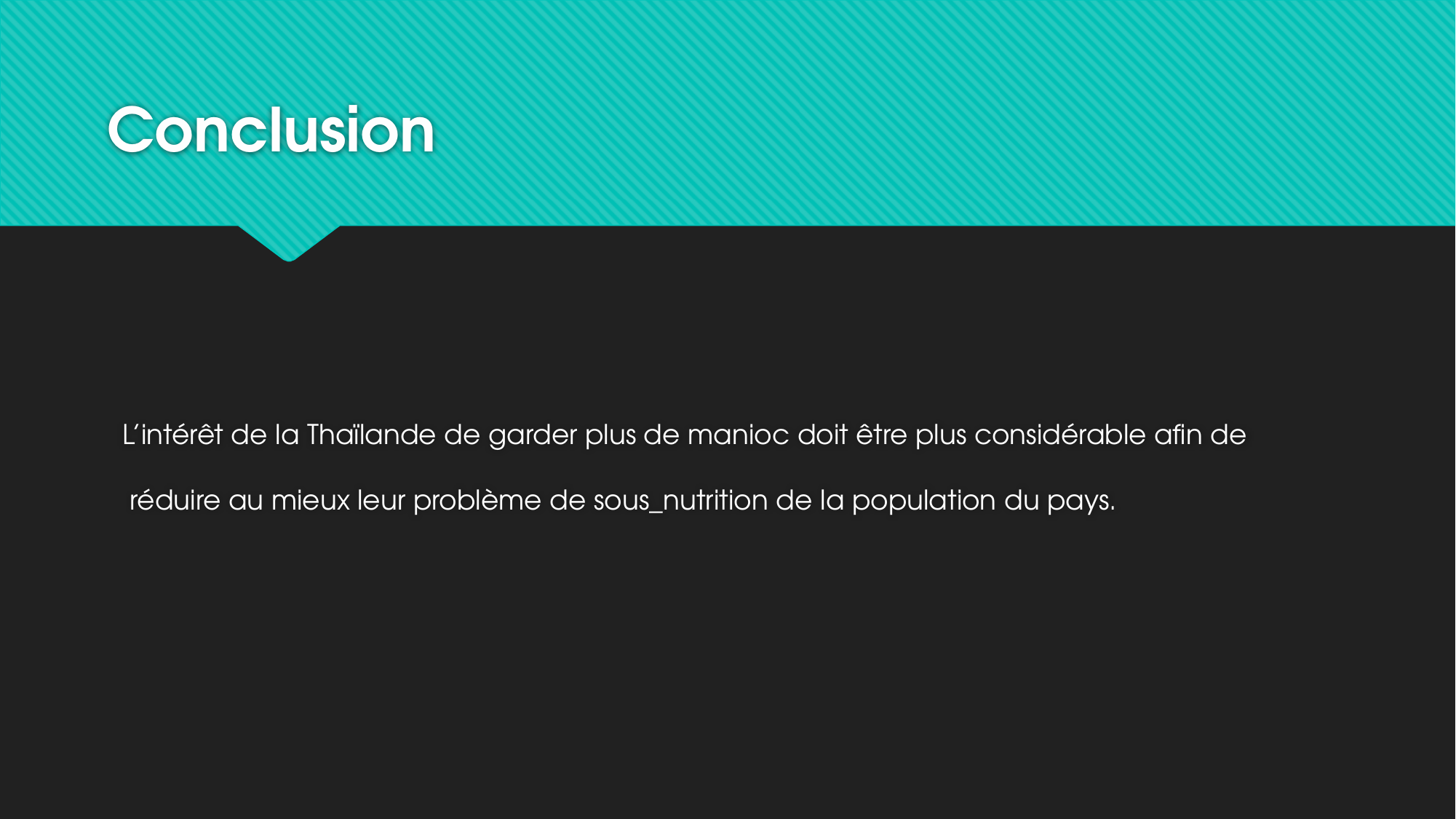

# Conclusion
L’intérêt de la Thaïlande de garder plus de manioc doit être plus considérable afin de

 réduire au mieux leur problème de sous_nutrition de la population du pays.